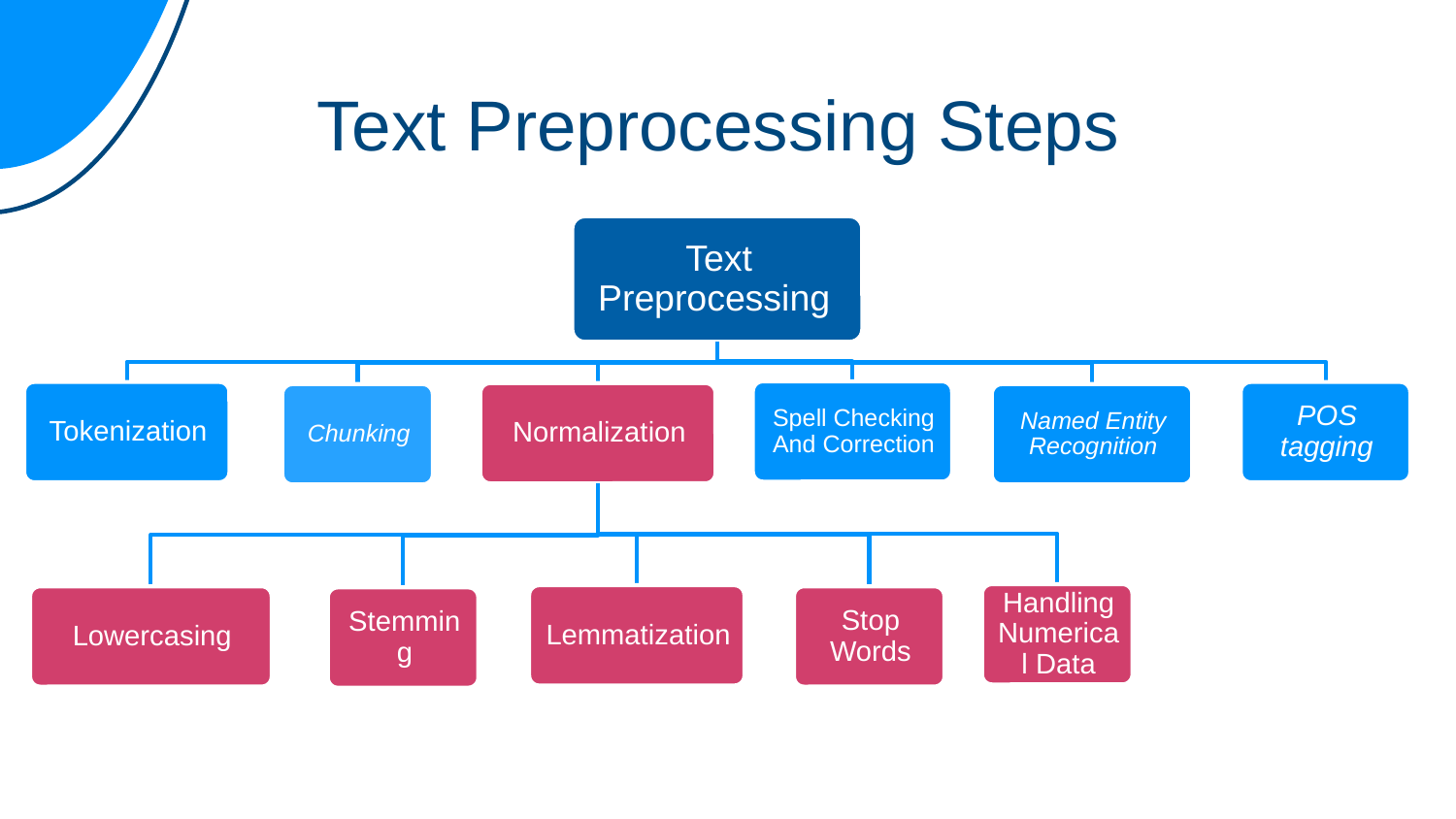

Text Preprocessing
Tokenization
Chunking
Normalization
Lowercasing
Stemming
Lemmatization
Stop Words
Handling Numerical Data
Spell Checking And Correction
Named Entity Recognition
POS tagging
# Text Preprocessing Steps